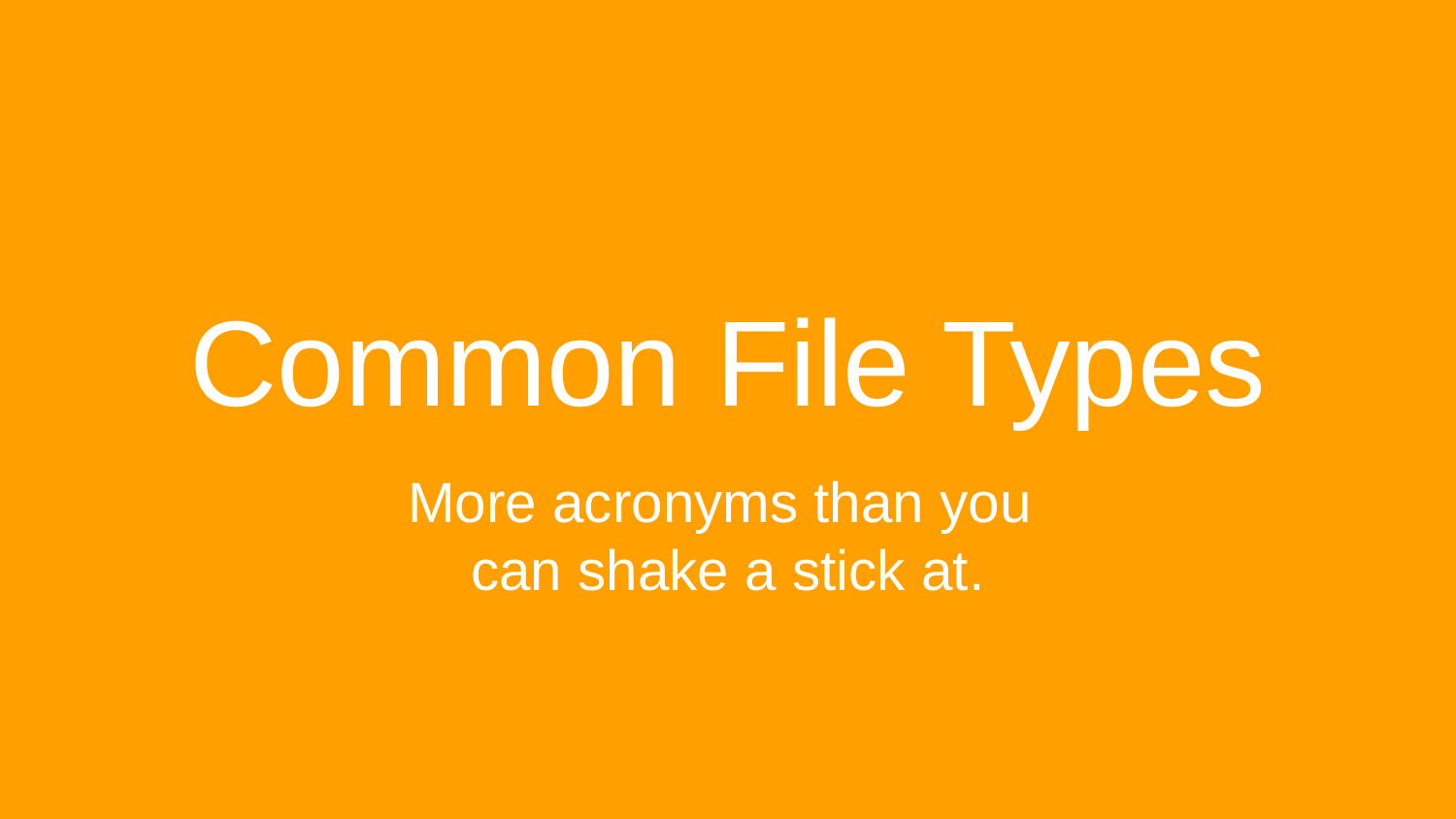

# Common File Types
More acronyms than you
can shake a stick at.